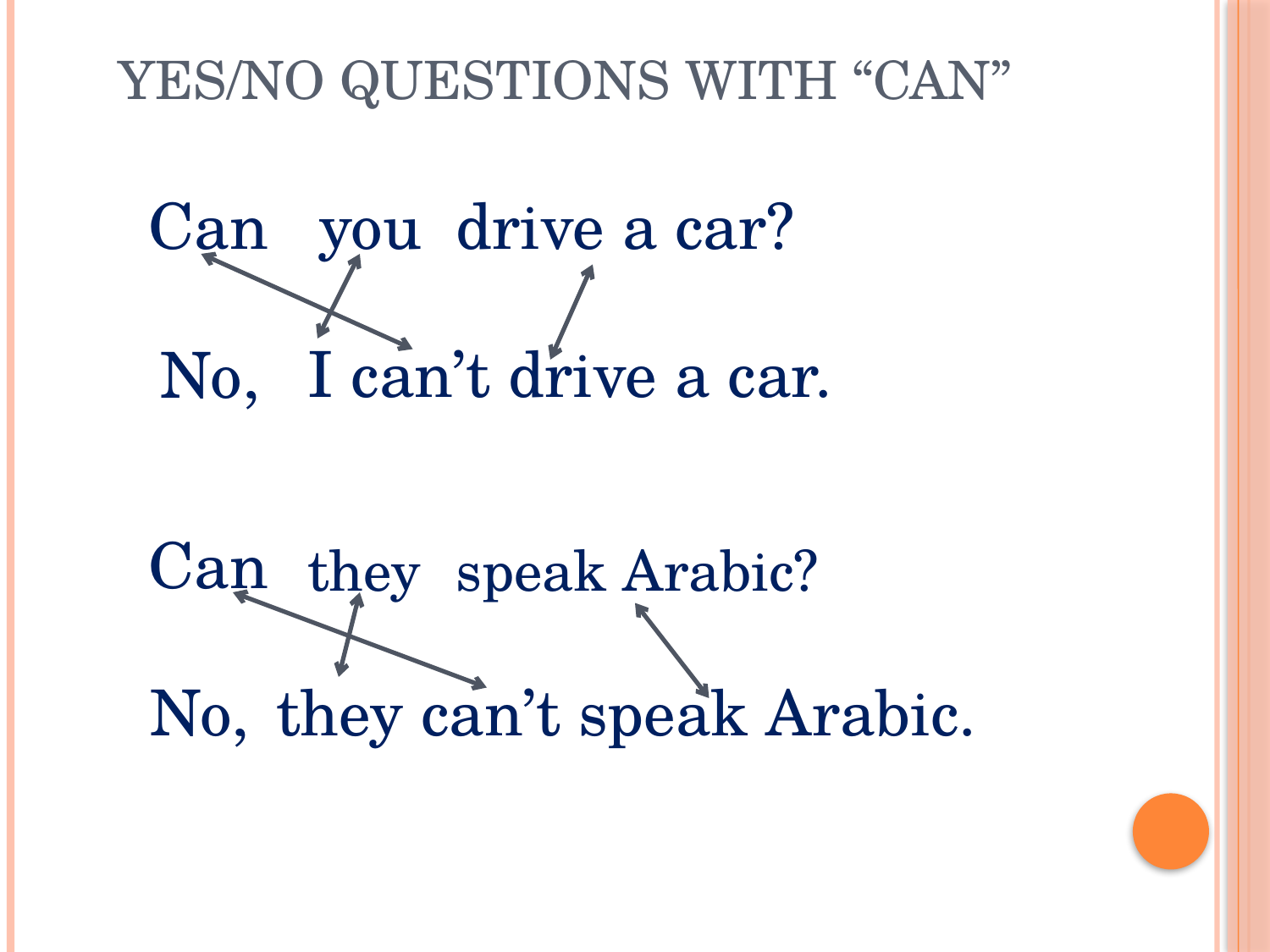

# Yes/No questions with “can”
Can
you
drive a car?
No,
I can’t drive a car.
Can
they
speak Arabic?
No,
they can’t speak Arabic.